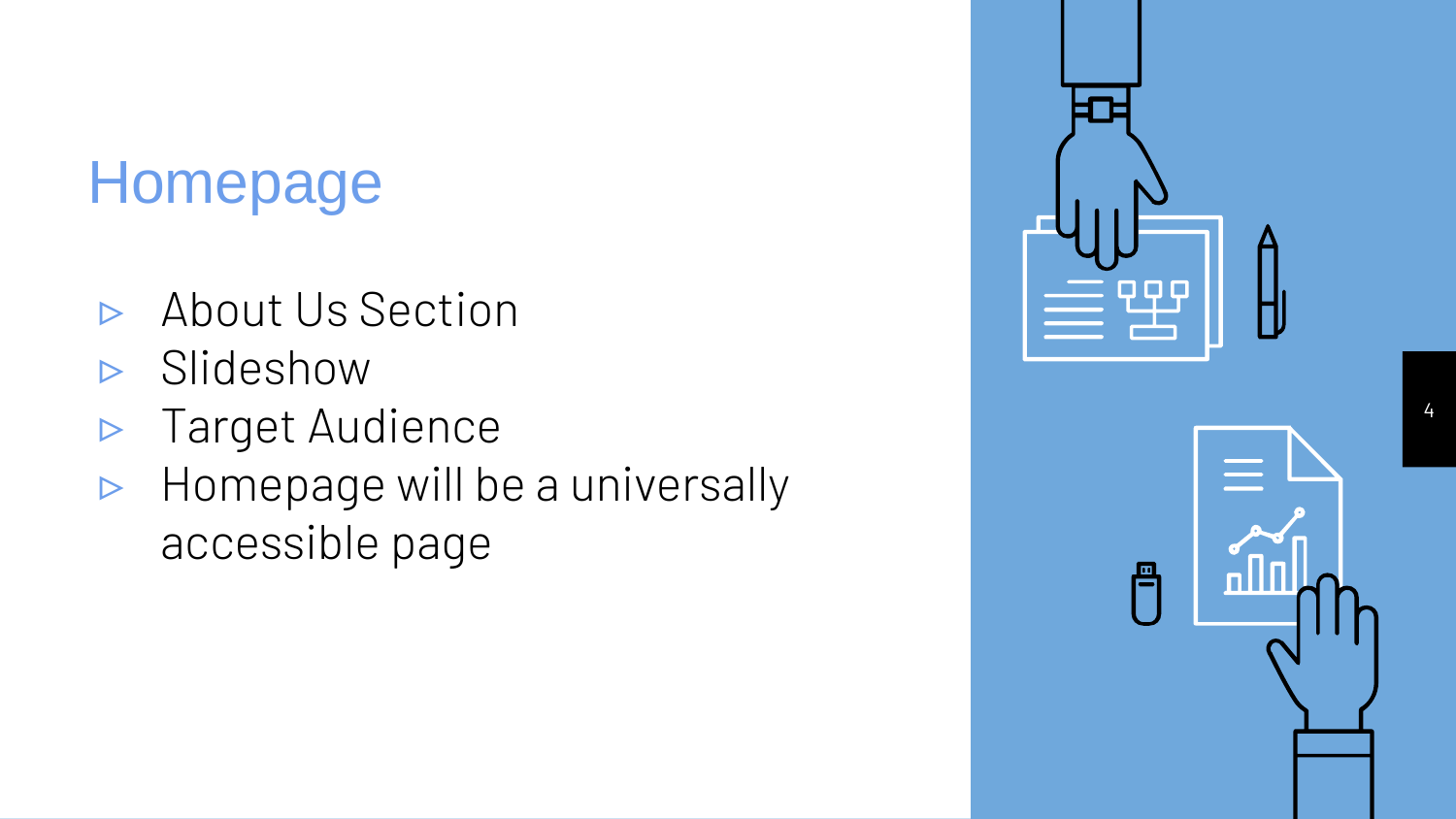

# Homepage
About Us Section
Slideshow
Target Audience
Homepage will be a universally accessible page
4